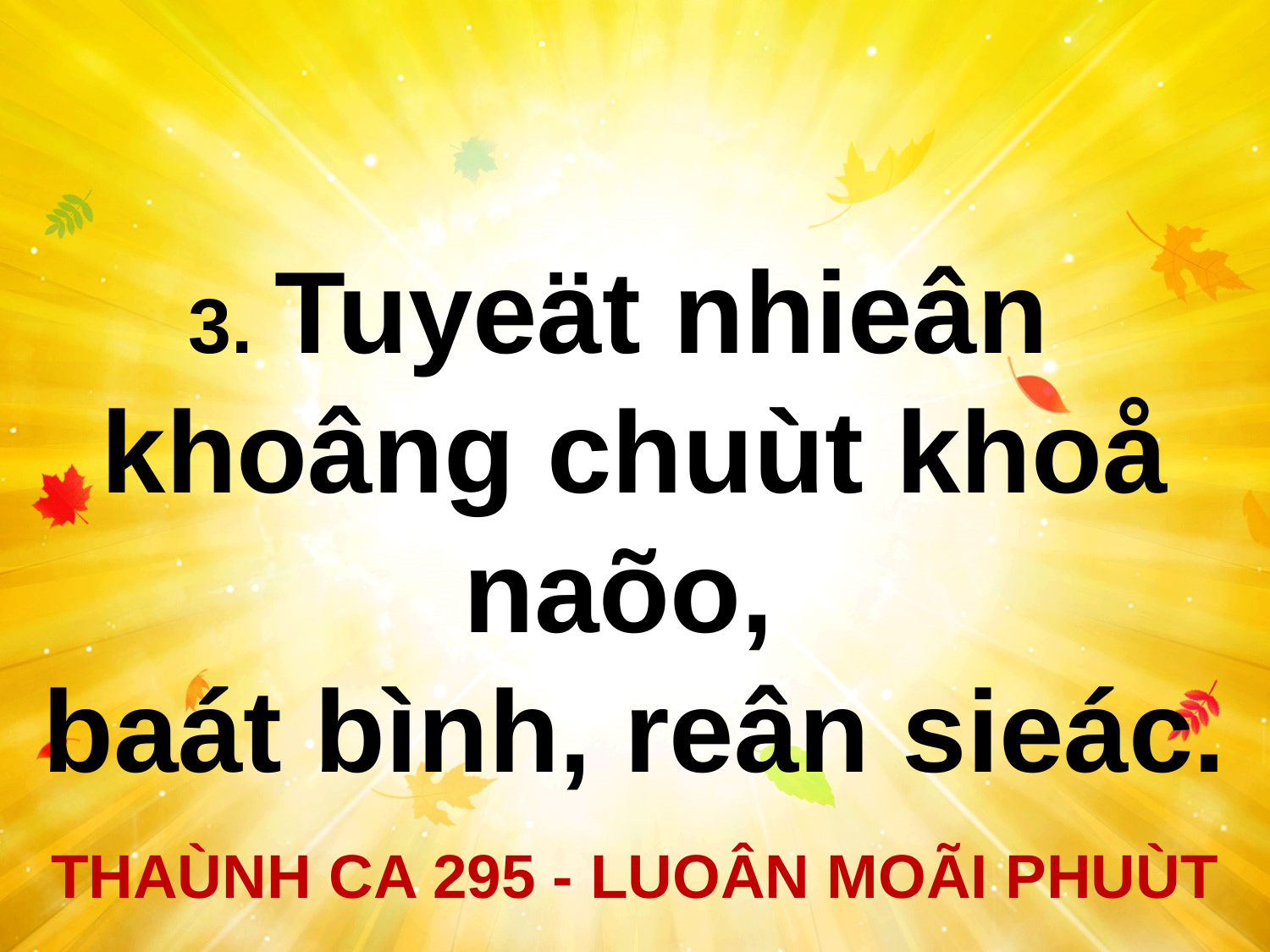

3. Tuyeät nhieân
khoâng chuùt khoå naõo,
baát bình, reân sieác.
THAÙNH CA 295 - LUOÂN MOÃI PHUÙT